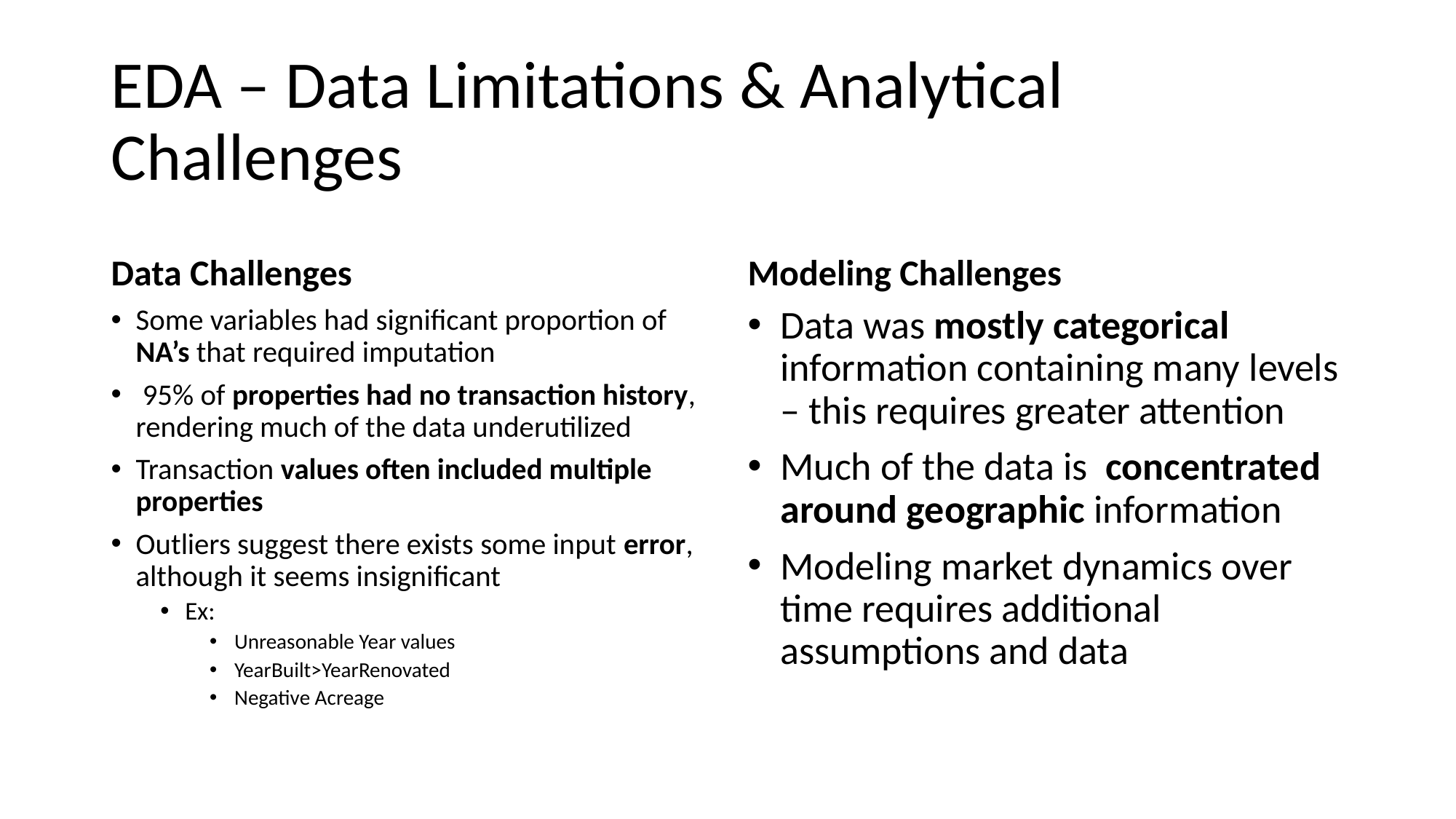

# EDA – Data Limitations & Analytical Challenges
Data Challenges
Modeling Challenges
Some variables had significant proportion of NA’s that required imputation
 95% of properties had no transaction history, rendering much of the data underutilized
Transaction values often included multiple properties
Outliers suggest there exists some input error, although it seems insignificant
Ex:
Unreasonable Year values
YearBuilt>YearRenovated
Negative Acreage
Data was mostly categorical information containing many levels – this requires greater attention
Much of the data is  concentrated around geographic information
Modeling market dynamics over time requires additional assumptions and data